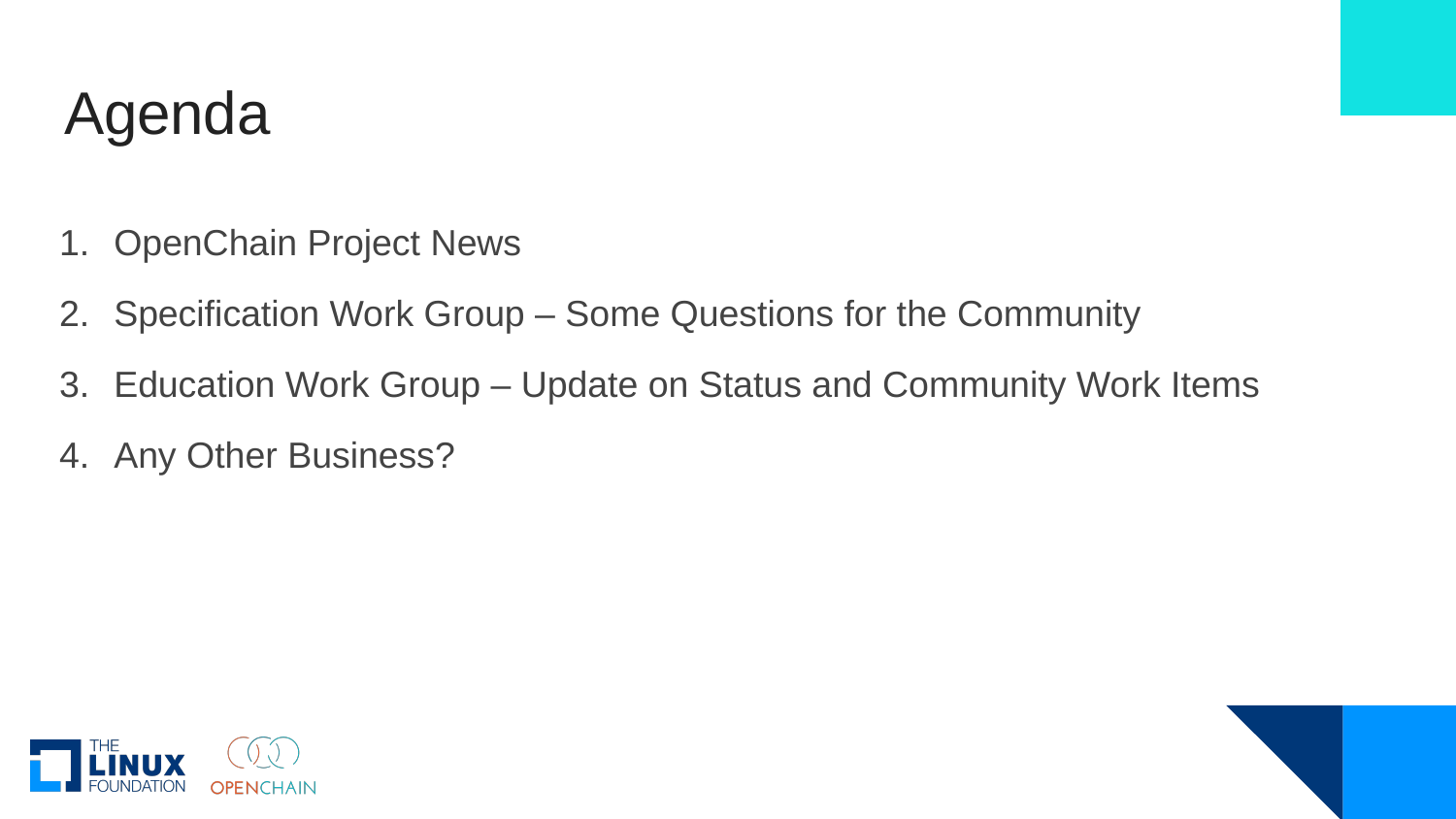

# Agenda
OpenChain Project News
Specification Work Group – Some Questions for the Community
Education Work Group – Update on Status and Community Work Items
Any Other Business?